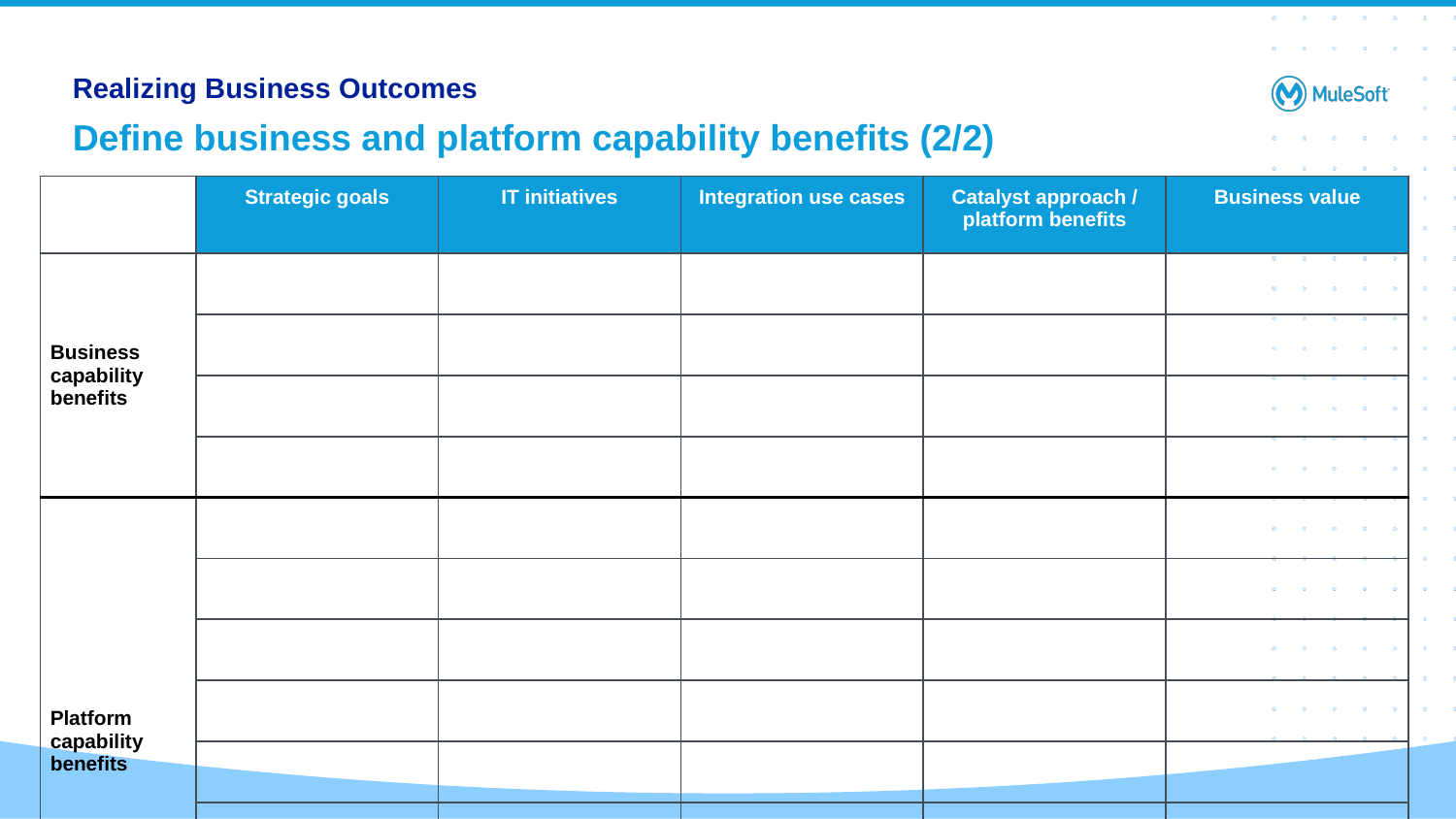

Realizing Business Outcomes
# Define business and platform capability benefits (2/2)
|  | Strategic goals | IT initiatives | Integration use cases | Catalyst approach / platform benefits | Business value |
| --- | --- | --- | --- | --- | --- |
| Business capability benefits |  |  |  |  |  |
|  |  |  |  |  |  |
|  |  |  |  |  |  |
|  |  |  |  |  |  |
| Platform capability benefits |  |  |  |  |  |
|  |  |  |  |  |  |
|  |  |  |  |  |  |
|  |  |  |  |  |  |
|  |  |  |  |  |  |
|  |  |  |  |  |  |
|  |  |  |  |  |  |
|  |  |  |  |  |  |